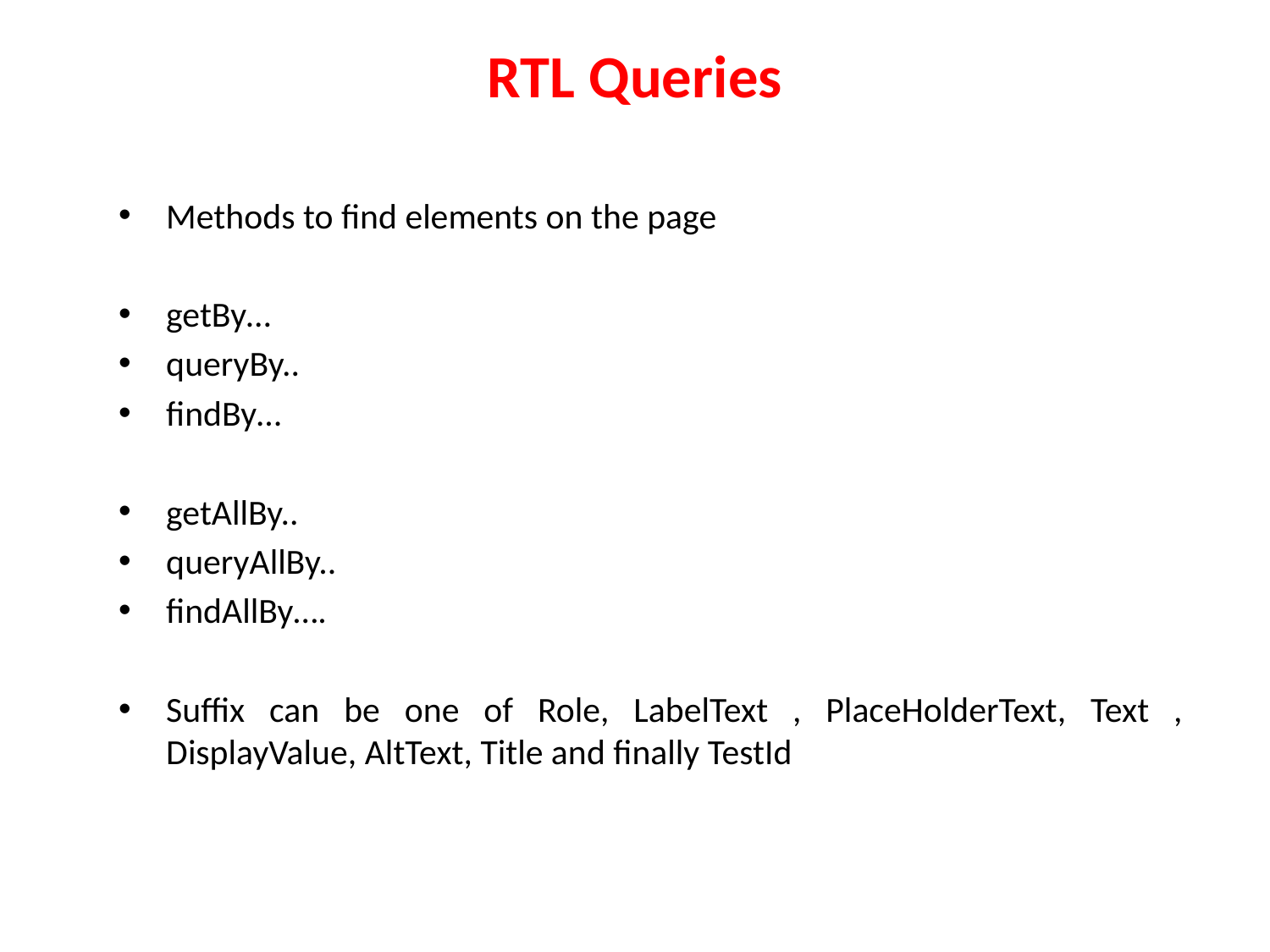

# RTL Queries

Methods to find elements on the page

getBy…
queryBy..
findBy…

getAllBy..
queryAllBy..
findAllBy….

Suffix can be one of Role, LabelText , PlaceHolderText, Text , DisplayValue, AltText, Title and finally TestId